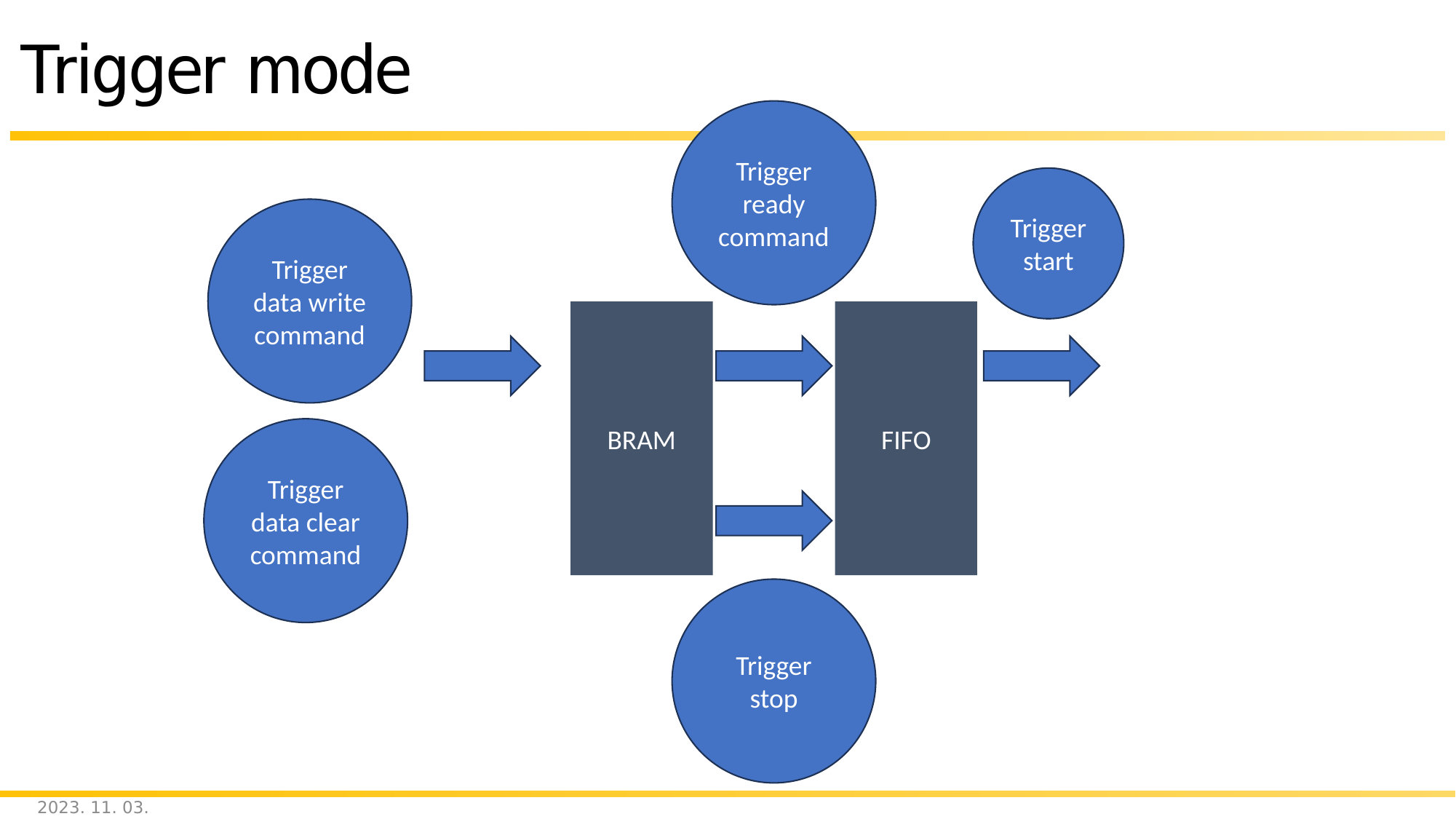

# Trigger mode
Trigger ready
command
Trigger start
Trigger data write
command
BRAM
FIFO

Trigger data clear
command

Trigger stop
2023. 11. 03.